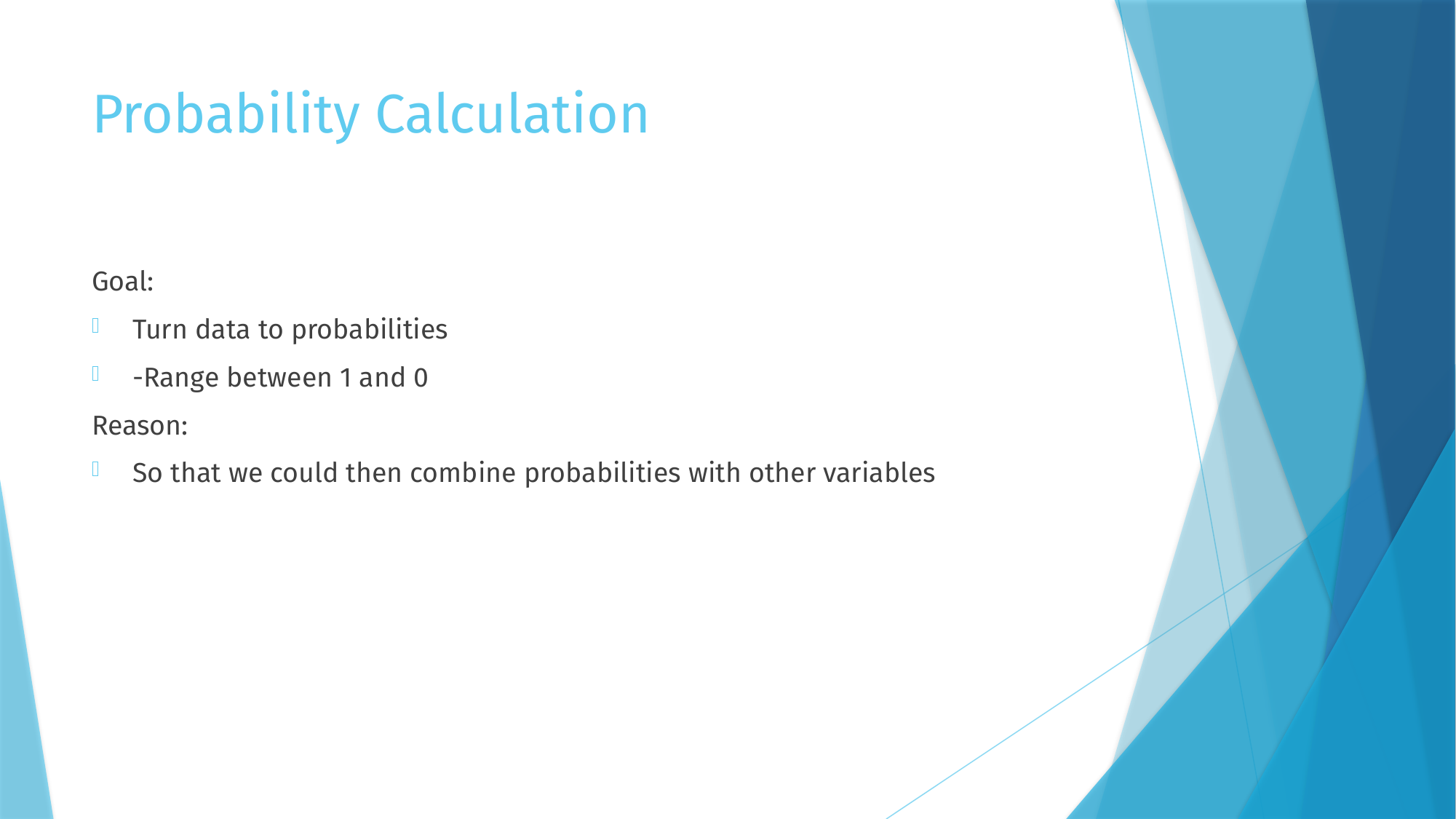

# Probability Calculation
Goal:
Turn data to probabilities
-Range between 1 and 0
Reason:
So that we could then combine probabilities with other variables